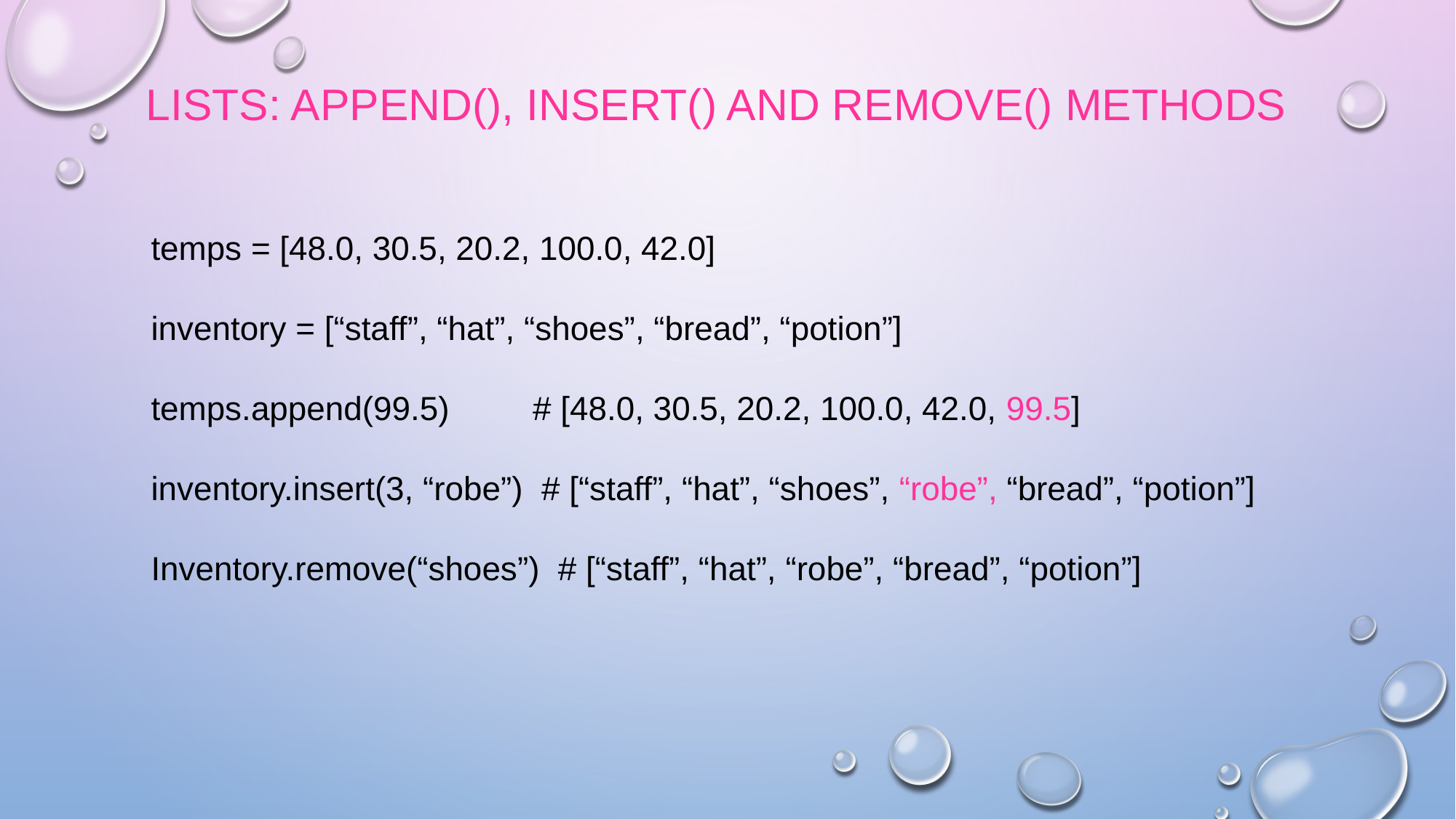

# Lists: Append(), insert() and remove() methods
temps = [48.0, 30.5, 20.2, 100.0, 42.0]

inventory = [“staff”, “hat”, “shoes”, “bread”, “potion”]

temps.append(99.5)         # [48.0, 30.5, 20.2, 100.0, 42.0, 99.5]

inventory.insert(3, “robe”)  # [“staff”, “hat”, “shoes”, “robe”, “bread”, “potion”]

Inventory.remove(“shoes”)  # [“staff”, “hat”, “robe”, “bread”, “potion”]